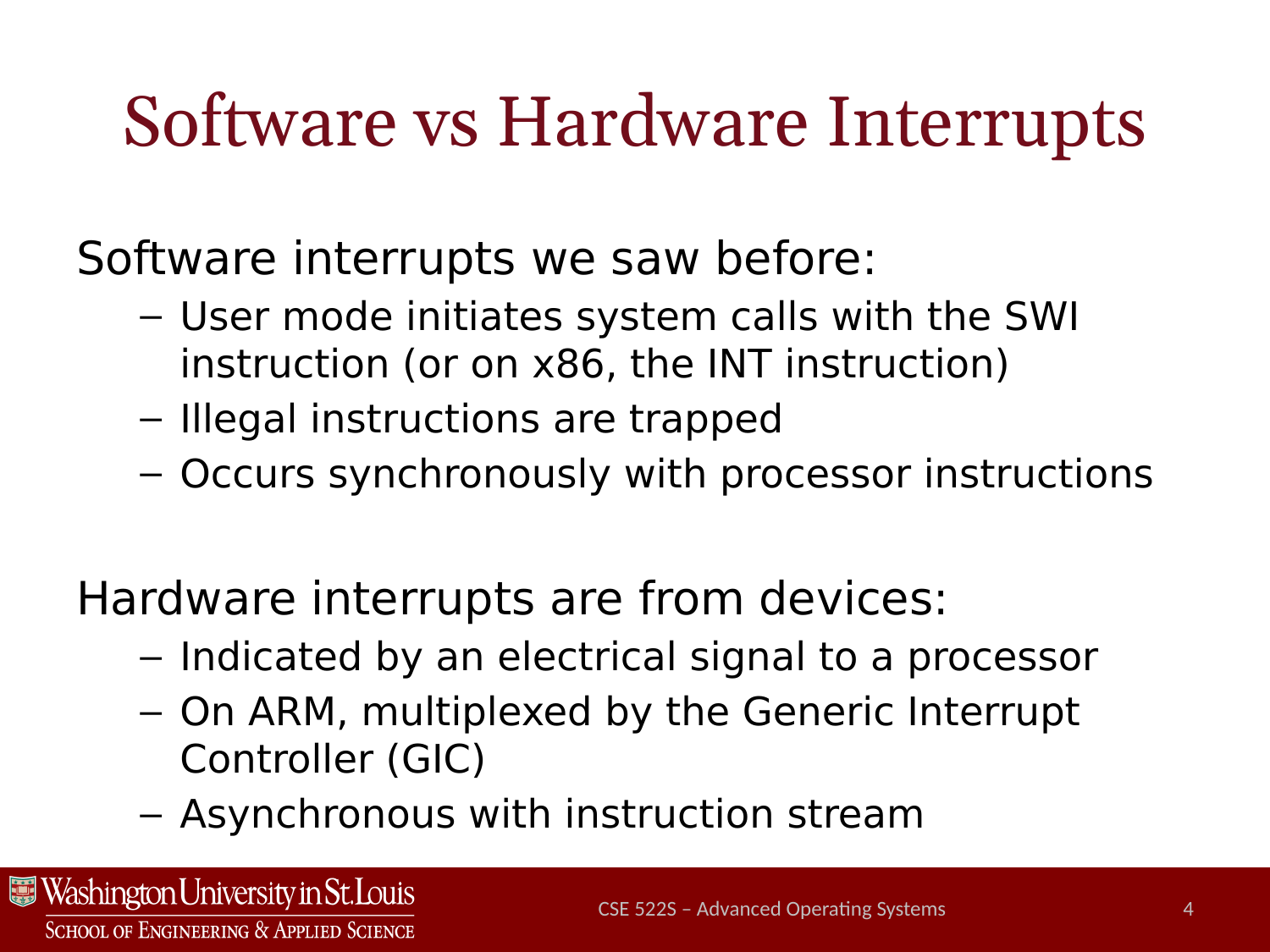

# Software vs Hardware Interrupts
Software interrupts we saw before:
User mode initiates system calls with the SWI instruction (or on x86, the INT instruction)
Illegal instructions are trapped
Occurs synchronously with processor instructions

Hardware interrupts are from devices:
Indicated by an electrical signal to a processor
On ARM, multiplexed by the Generic Interrupt Controller (GIC)
Asynchronous with instruction stream
CSE 522S – Advanced Operating Systems
4